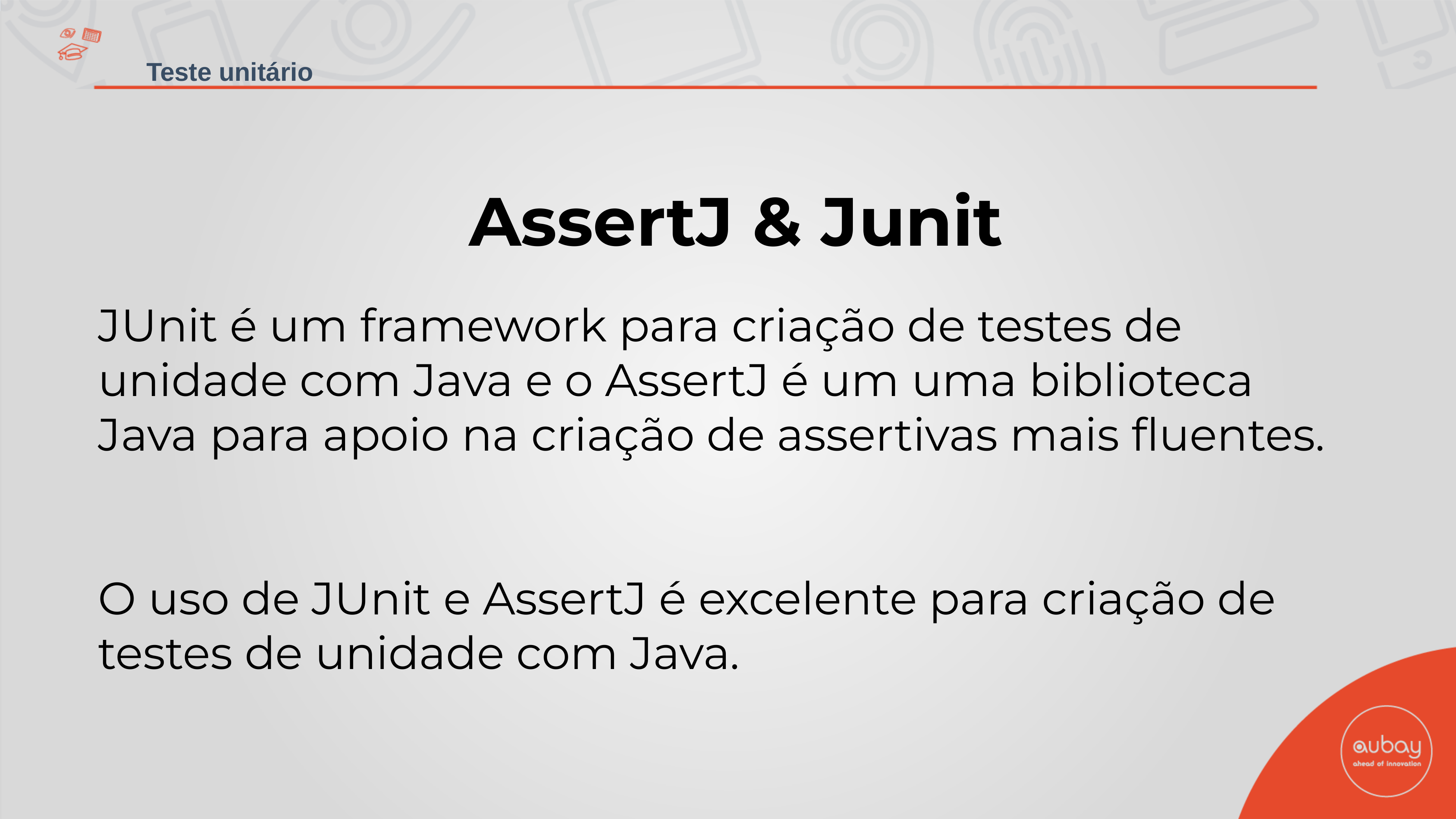

Teste unitário
AssertJ & Junit

JUnit é um framework para criação de testes de unidade com Java e o AssertJ é um uma biblioteca Java para apoio na criação de assertivas mais fluentes.
O uso de JUnit e AssertJ é excelente para criação de testes de unidade com Java.